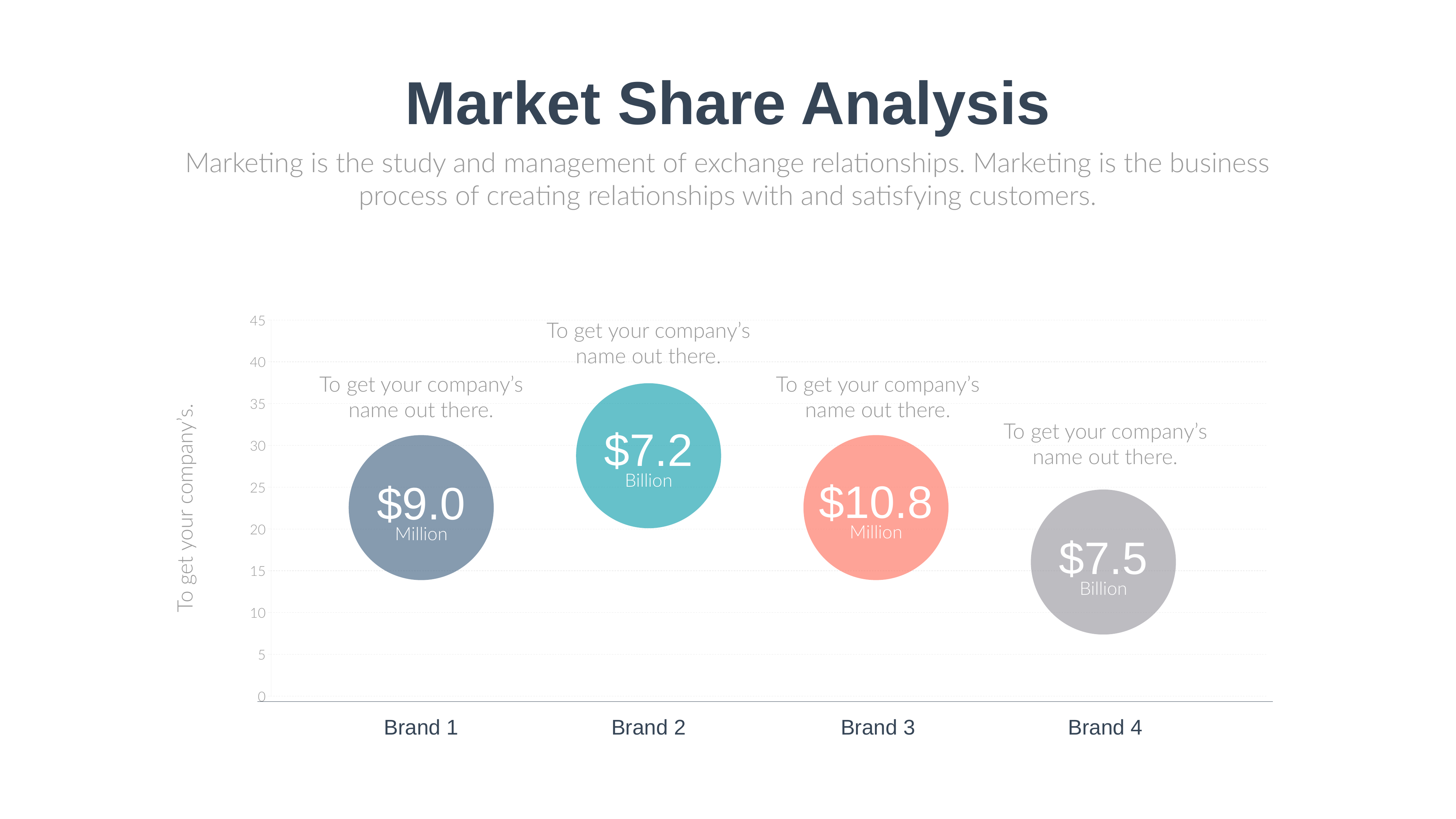

Market Share Analysis
Marketing is the study and management of exchange relationships. Marketing is the business process of creating relationships with and satisfying customers.

### Chart

| Category | Series 1 |
|---|---|
| 2013 | 32.0 |
| 2014 | 32.0 |
| 2015 | 28.0 |
| 2016 | 39.0 |
To get your company’s name out there.
To get your company’s name out there.
To get your company’s name out there.

$7.2
Billion
To get your company’s name out there.

$10.8
Million

$9.0
Million

$7.5
Billion
To get your company’s.
Brand 1
Brand 2
Brand 3
Brand 4